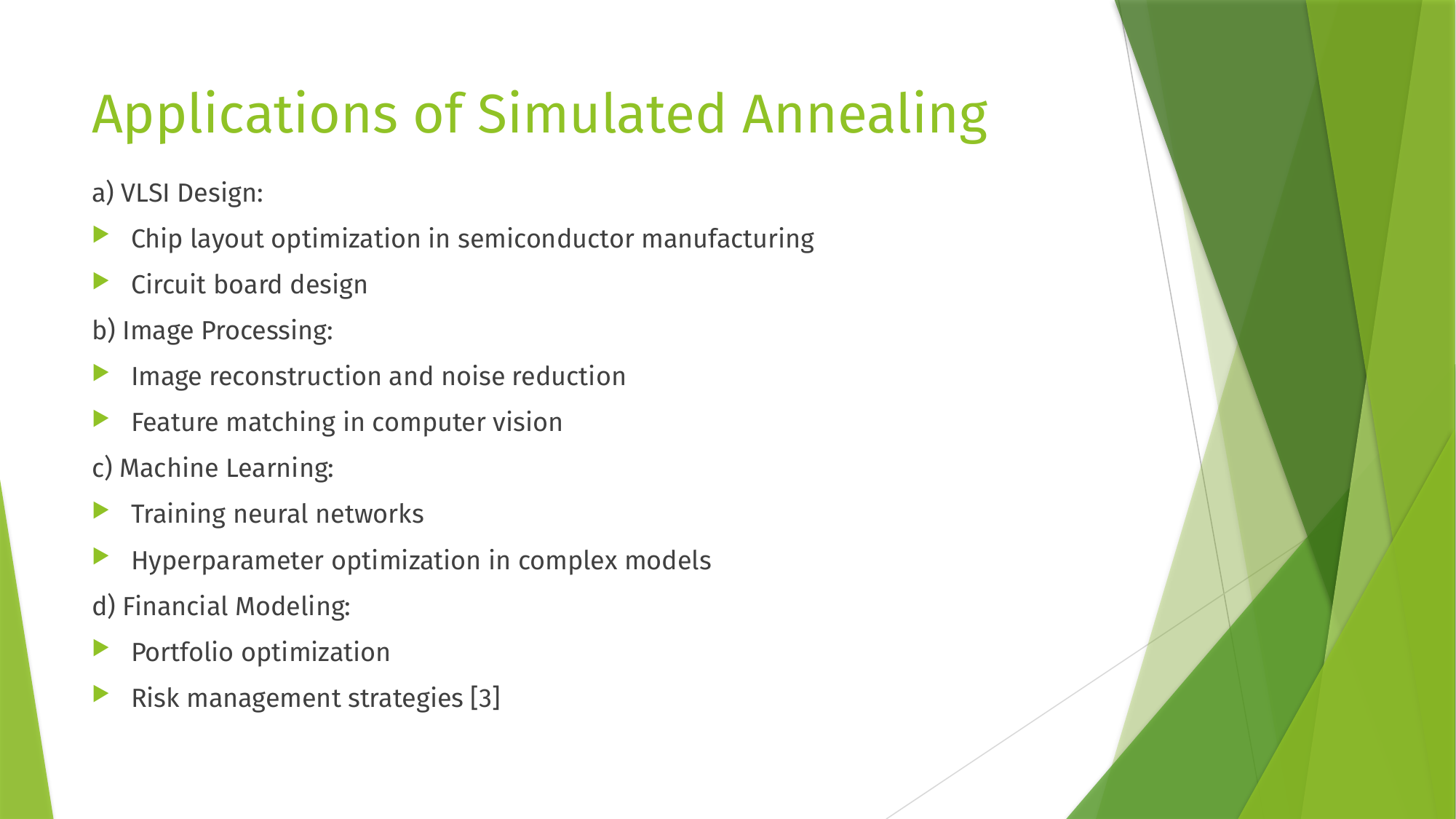

# Applications of Simulated Annealing
a) VLSI Design:
Chip layout optimization in semiconductor manufacturing
Circuit board design
b) Image Processing:
Image reconstruction and noise reduction
Feature matching in computer vision
c) Machine Learning:
Training neural networks
Hyperparameter optimization in complex models
d) Financial Modeling:
Portfolio optimization
Risk management strategies [3]